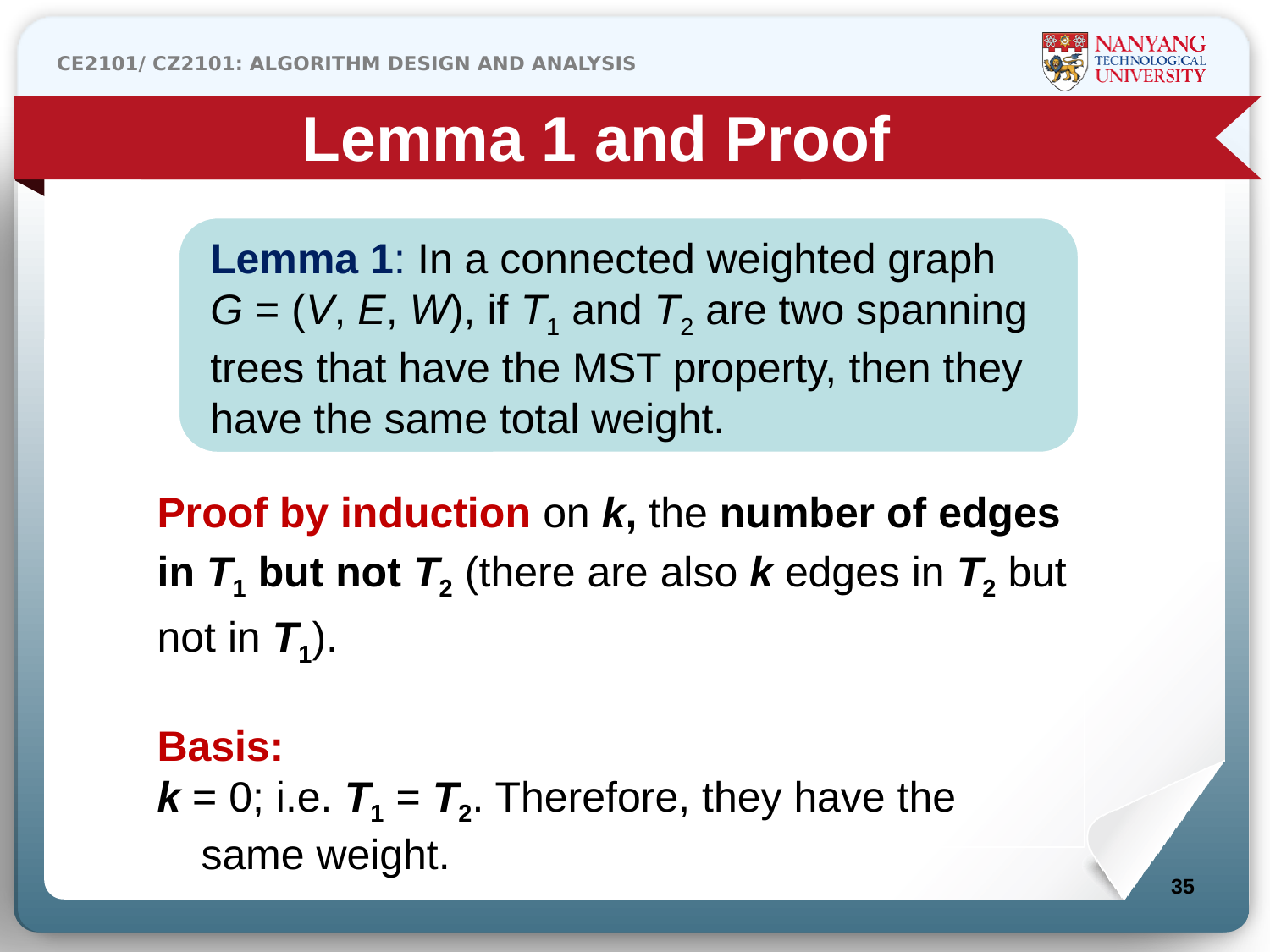

Lemma 1 and Proof

Lemma 1: In a connected weighted graph G = (V, E, W), if T1 and T2 are two spanning trees that have the MST property, then they have the same total weight.

Proof by induction on k, the number of edges in T1 but not T2 (there are also k edges in T2 but not in T1).

Basis:
k = 0; i.e. T1 = T2. Therefore, they have the same weight.